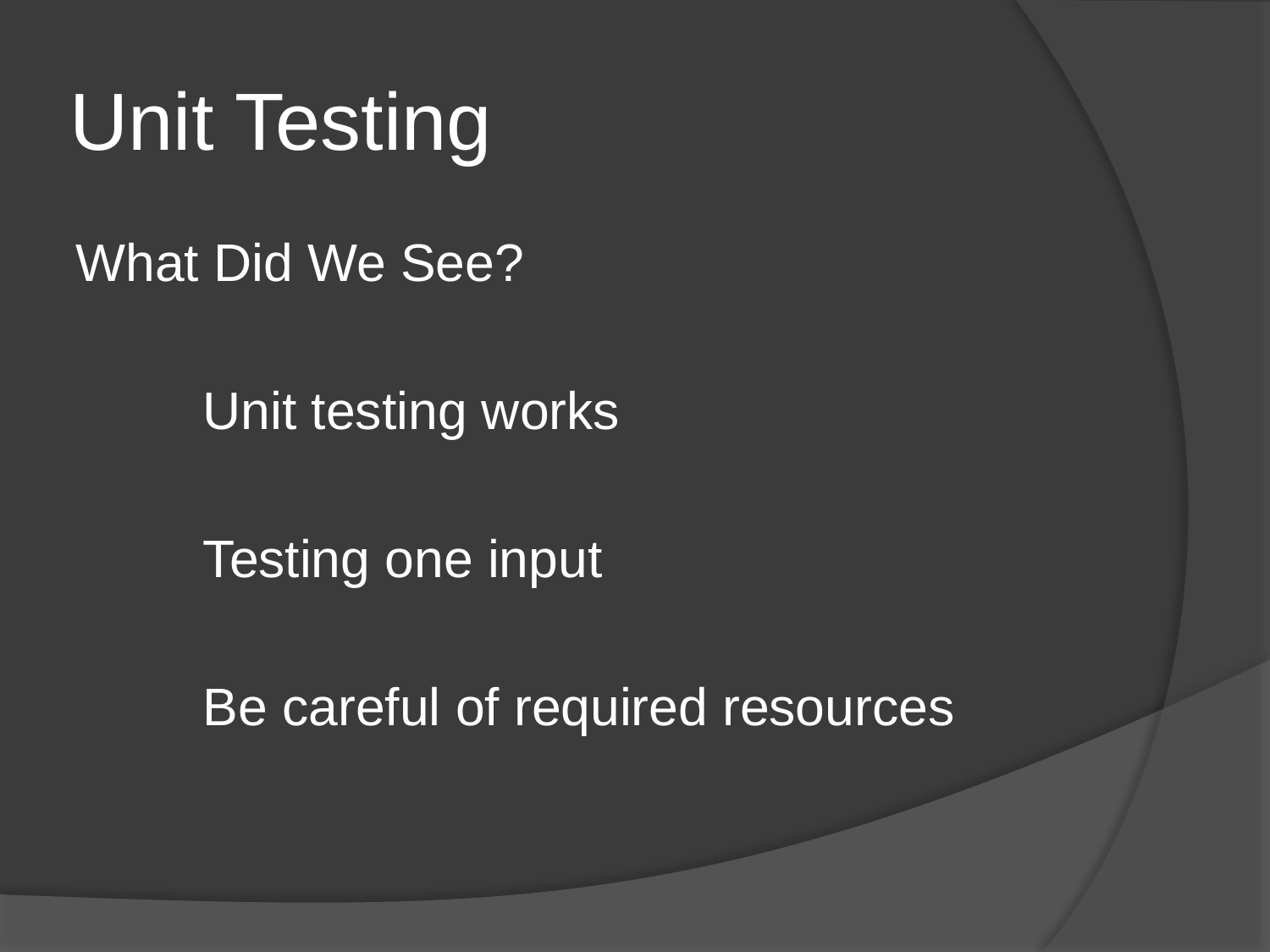

# Unit Testing
What Did We See?

	Unit testing works

	Testing one input

	Be careful of required resources